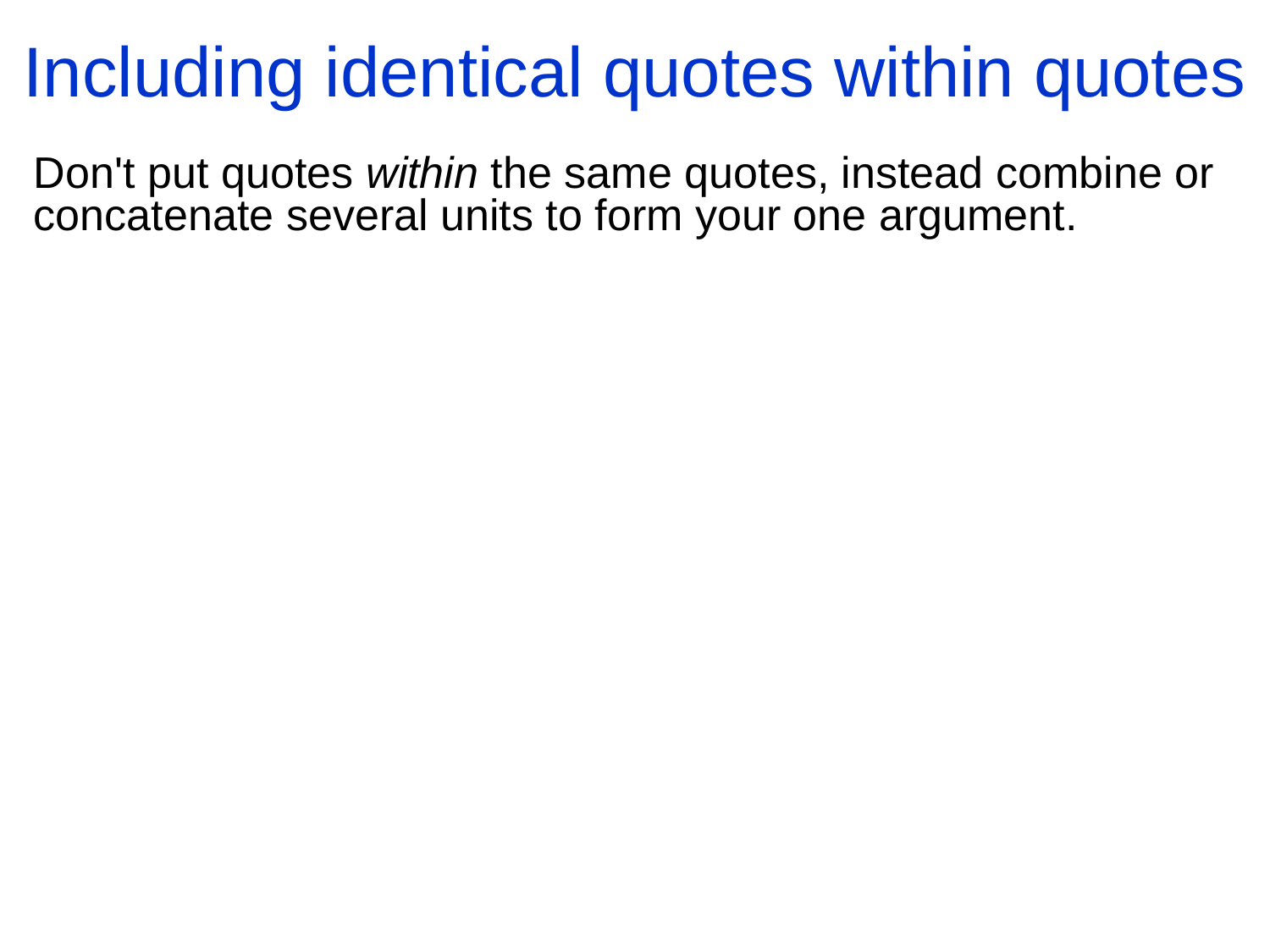

Including identical quotes within quotes
Don't put quotes within the same quotes, instead combine or concatenate several units to form your one argument.
Let me rephrase that. If you want to include a single quote in an argument that starts with a single quote, you must turn off the mechanism started by the single quote, and use a different quoting method:  echo ' "Don" " ' t"
Remember, the backslash is the strongest of all quoting mechanisms. You can quote anything with the backslash. This example quotes all three quote characters:
% echo \'\"\\
'"\
You can always use the backslash to quote a character. However, within the single quote mechanism, "\'" does not "quote the quote." The proper way to do this is:
% echo 'Don'\' 't do that'
Don't do that